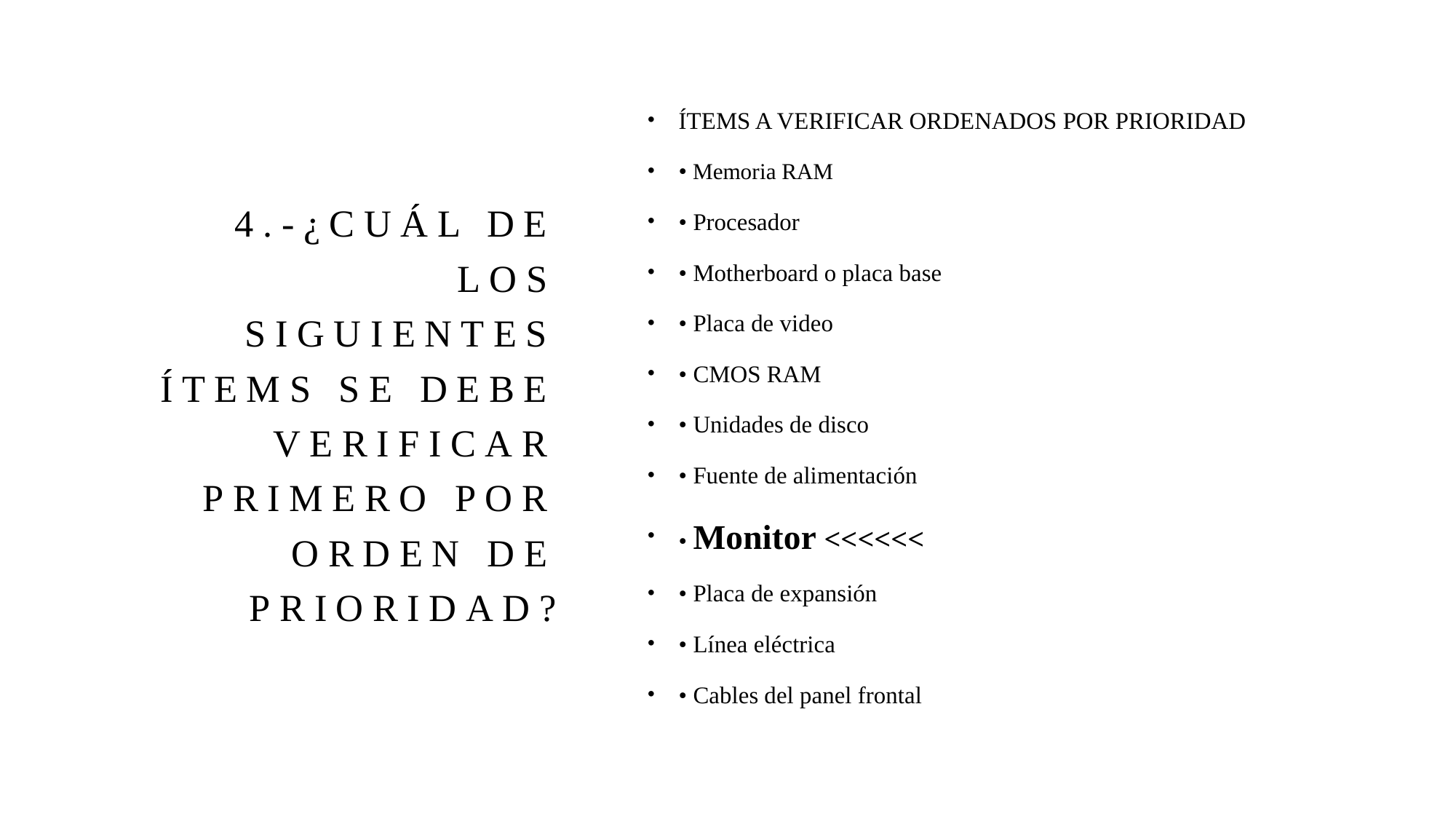

ÍTEMS A VERIFICAR ORDENADOS POR PRIORIDAD
• Memoria RAM
• Procesador
• Motherboard o placa base
• Placa de video
• CMOS RAM
• Unidades de disco
• Fuente de alimentación
• Monitor <<<<<<
• Placa de expansión
• Línea eléctrica
• Cables del panel frontal

# 4.-¿Cuál de los siguientes ítems se debe verificar primero por orden de prioridad?